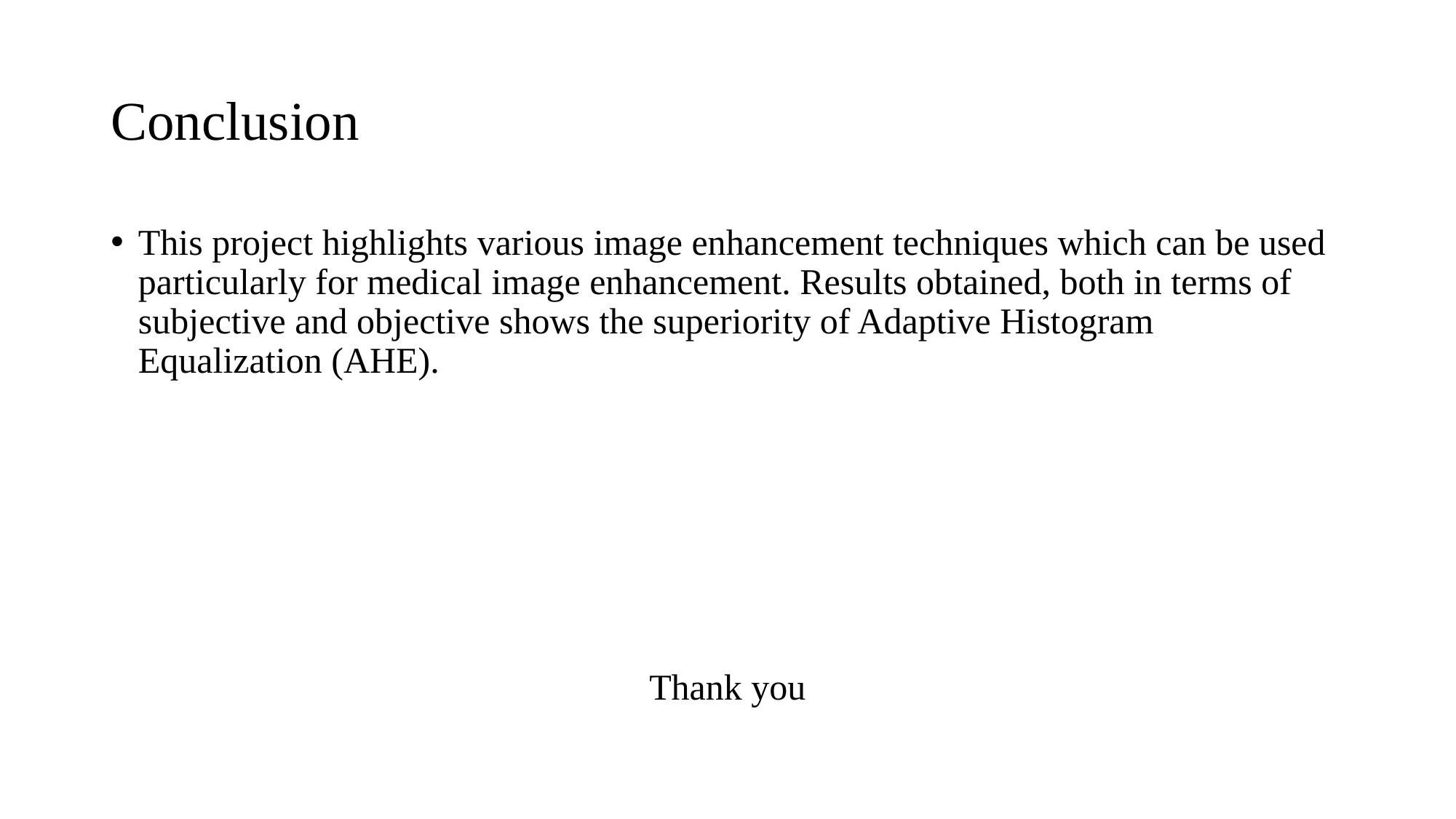

# Conclusion
This project highlights various image enhancement techniques which can be used particularly for medical image enhancement. Results obtained, both in terms of subjective and objective shows the superiority of Adaptive Histogram Equalization (AHE).

Thank you